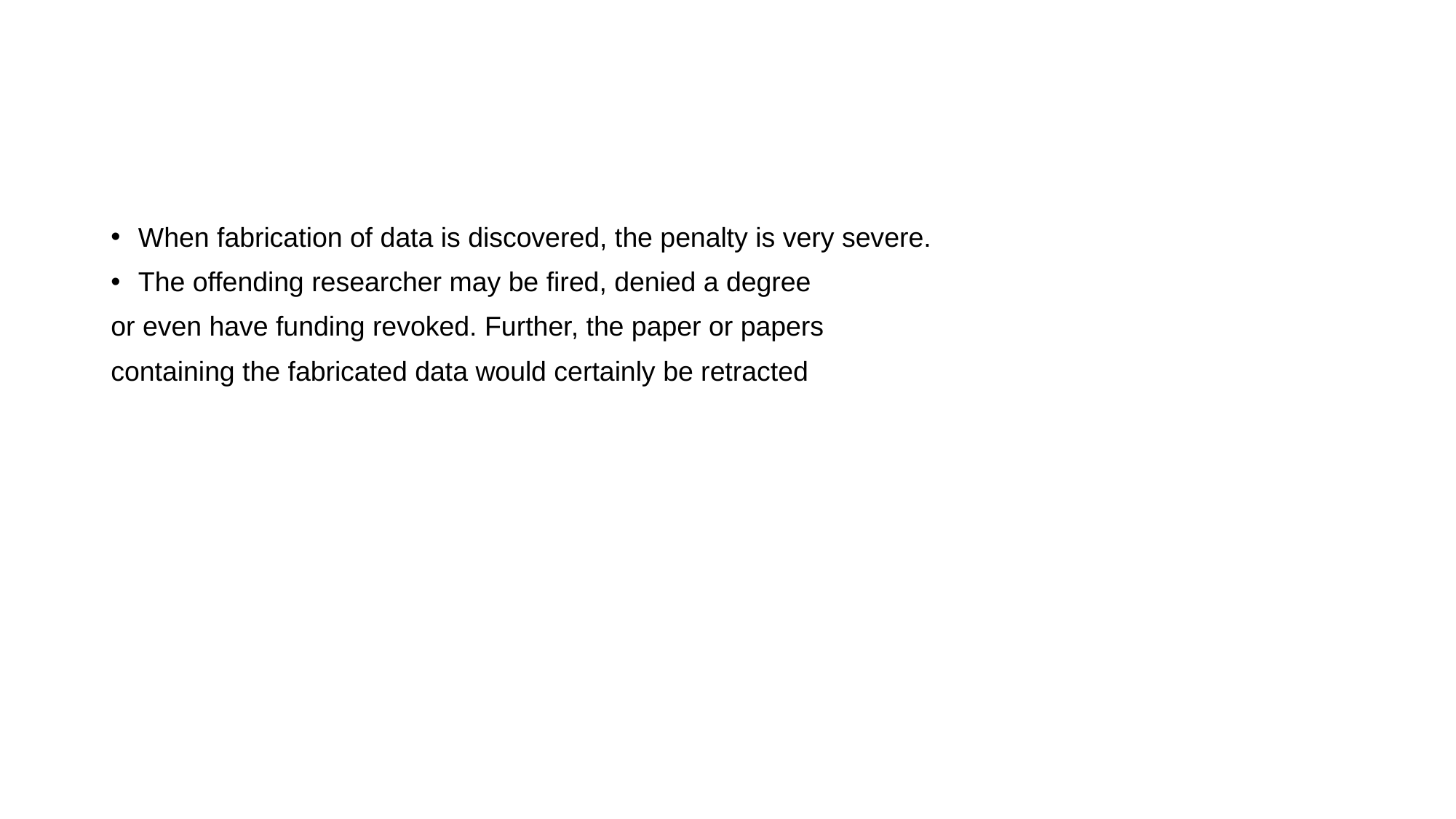

#
When fabrication of data is discovered, the penalty is very severe.
The offending researcher may be fired, denied a degree
or even have funding revoked. Further, the paper or papers
containing the fabricated data would certainly be retracted